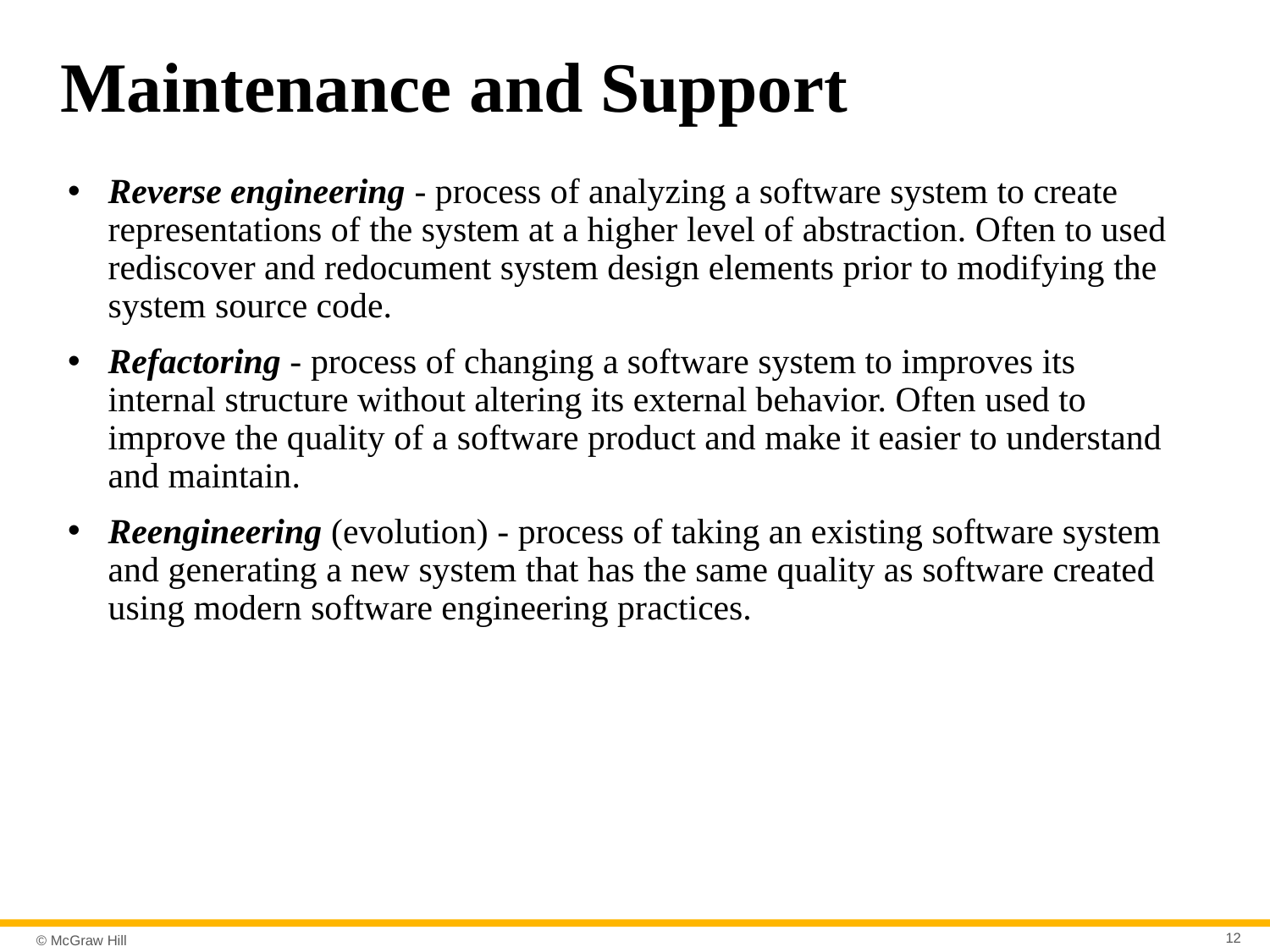

# Maintenance and Support
Reverse engineering - process of analyzing a software system to create representations of the system at a higher level of abstraction. Often to used rediscover and redocument system design elements prior to modifying the system source code.
Refactoring - process of changing a software system to improves its internal structure without altering its external behavior. Often used to improve the quality of a software product and make it easier to understand and maintain.
Reengineering (evolution) - process of taking an existing software system and generating a new system that has the same quality as software created using modern software engineering practices.
12